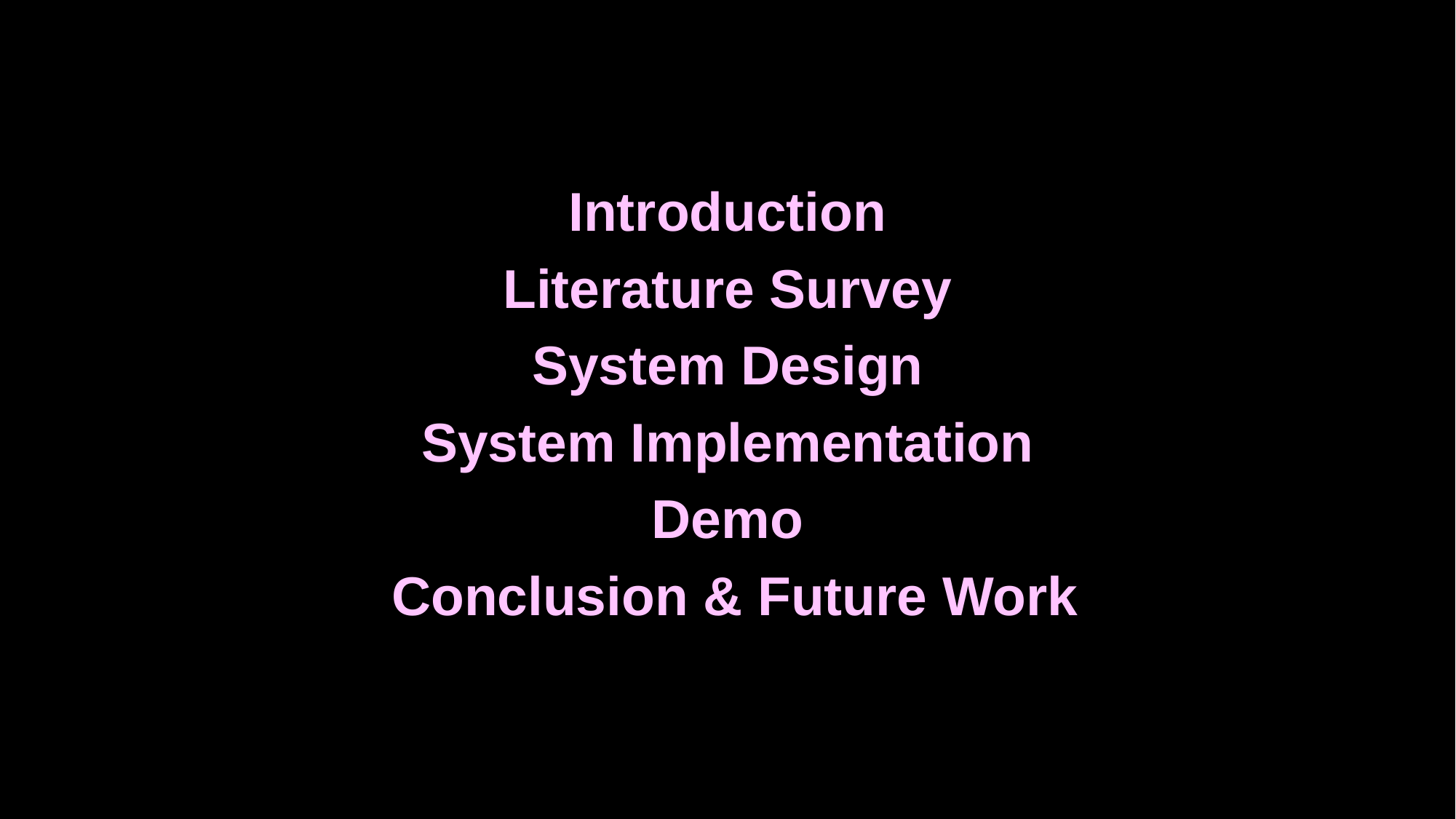

Introduction
Literature Survey
System Design
System Implementation
Demo
Conclusion & Future Work